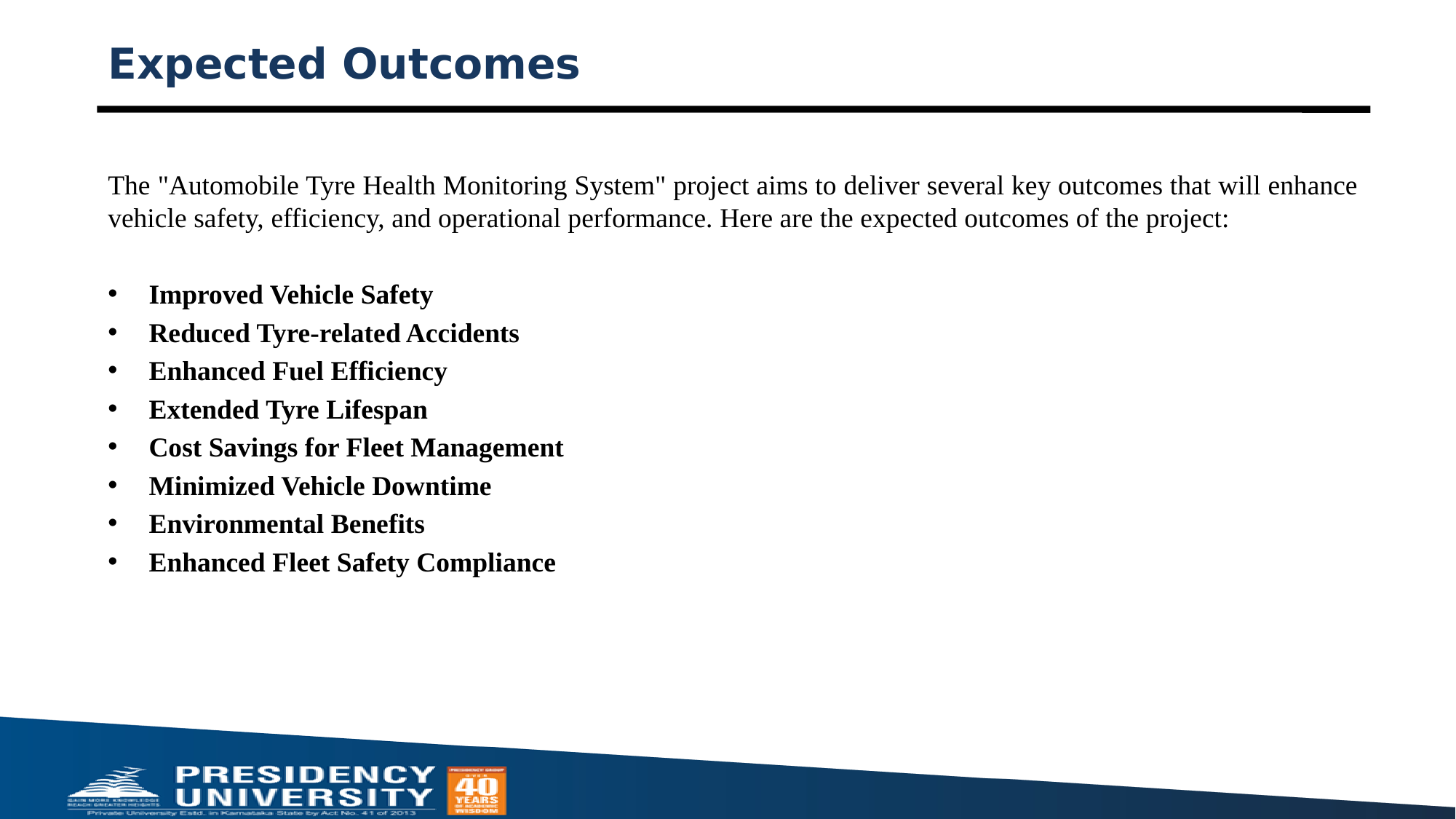

# Expected Outcomes
The "Automobile Tyre Health Monitoring System" project aims to deliver several key outcomes that will enhance vehicle safety, efficiency, and operational performance. Here are the expected outcomes of the project:

Improved Vehicle Safety
Reduced Tyre-related Accidents
Enhanced Fuel Efficiency
Extended Tyre Lifespan
Cost Savings for Fleet Management
Minimized Vehicle Downtime
Environmental Benefits
Enhanced Fleet Safety Compliance